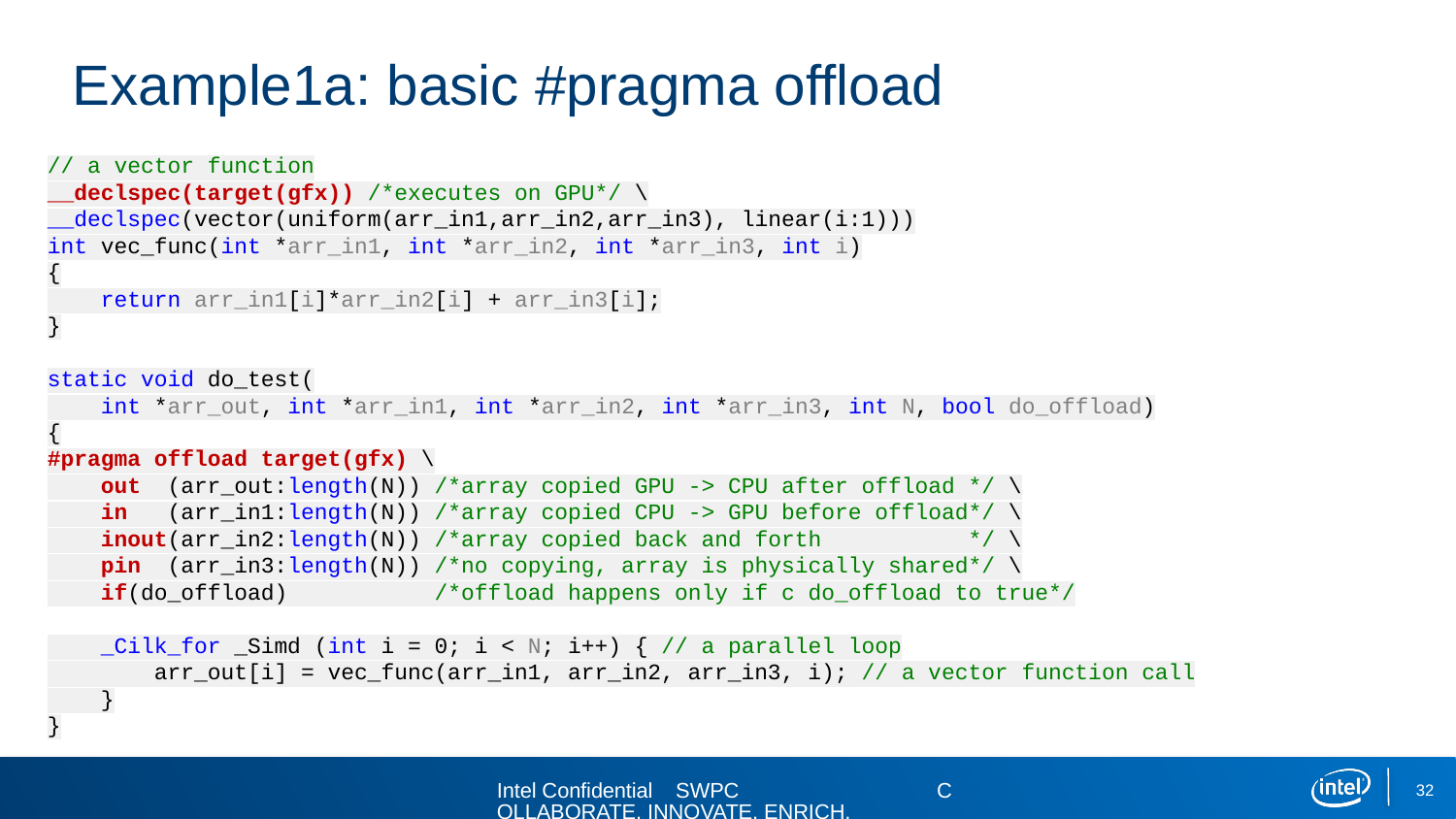

# Example1a: basic #pragma offload
// a vector function
__declspec(target(gfx)) /*executes on GPU*/ \
__declspec(vector(uniform(arr_in1,arr_in2,arr_in3), linear(i:1)))
int vec_func(int *arr_in1, int *arr_in2, int *arr_in3, int i)
{
    return arr_in1[i]*arr_in2[i] + arr_in3[i];
}

static void do_test(
    int *arr_out, int *arr_in1, int *arr_in2, int *arr_in3, int N, bool do_offload)
{
#pragma offload target(gfx) \
    out  (arr_out:length(N)) /*array copied GPU -> CPU after offload */ \
    in   (arr_in1:length(N)) /*array copied CPU -> GPU before offload*/ \
    inout(arr_in2:length(N)) /*array copied back and forth           */ \
    pin  (arr_in3:length(N)) /*no copying, array is physically shared*/ \
    if(do_offload)           /*offload happens only if c do_offload to true*/

    _Cilk_for _Simd (int i = 0; i < N; i++) { // a parallel loop
        arr_out[i] = vec_func(arr_in1, arr_in2, arr_in3, i); // a vector function call
    }
}

Intel Confidential    SWPC                                  COLLABORATE. INNOVATE. ENRICH.
32